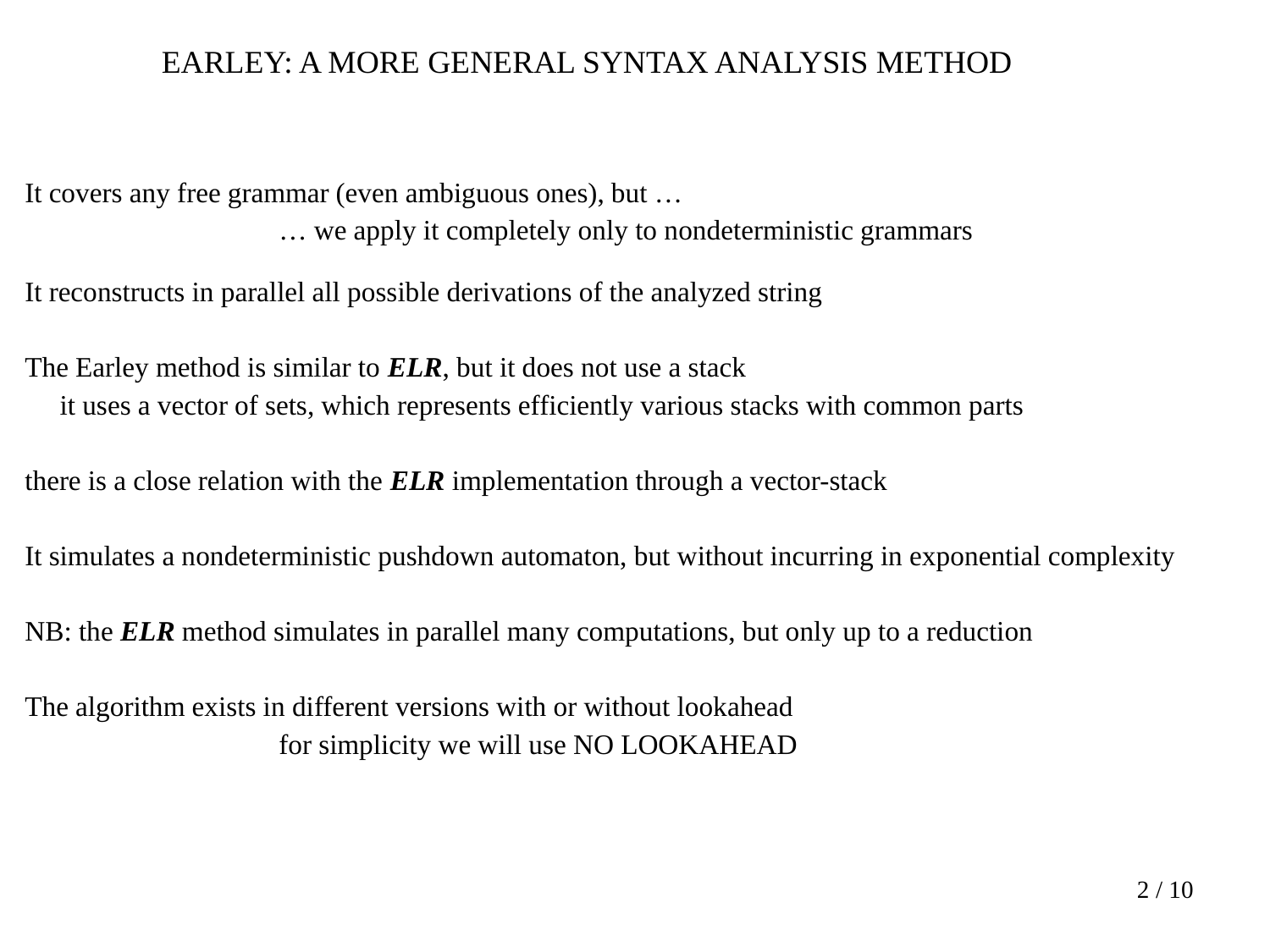

EARLEY: A MORE GENERAL SYNTAX ANALYSIS METHOD

It covers any free grammar (even ambiguous ones), but …
		… we apply it completely only to nondeterministic grammars
It reconstructs in parallel all possible derivations of the analyzed string

The Earley method is similar to ELR, but it does not use a stack
     it uses a vector of sets, which represents efficiently various stacks with common parts

there is a close relation with the ELR implementation through a vector-stack

It simulates a nondeterministic pushdown automaton, but without incurring in exponential complexity

NB: the ELR method simulates in parallel many computations, but only up to a reduction

The algorithm exists in different versions with or without lookahead
		for simplicity we will use NO LOOKAHEAD
2 / 10